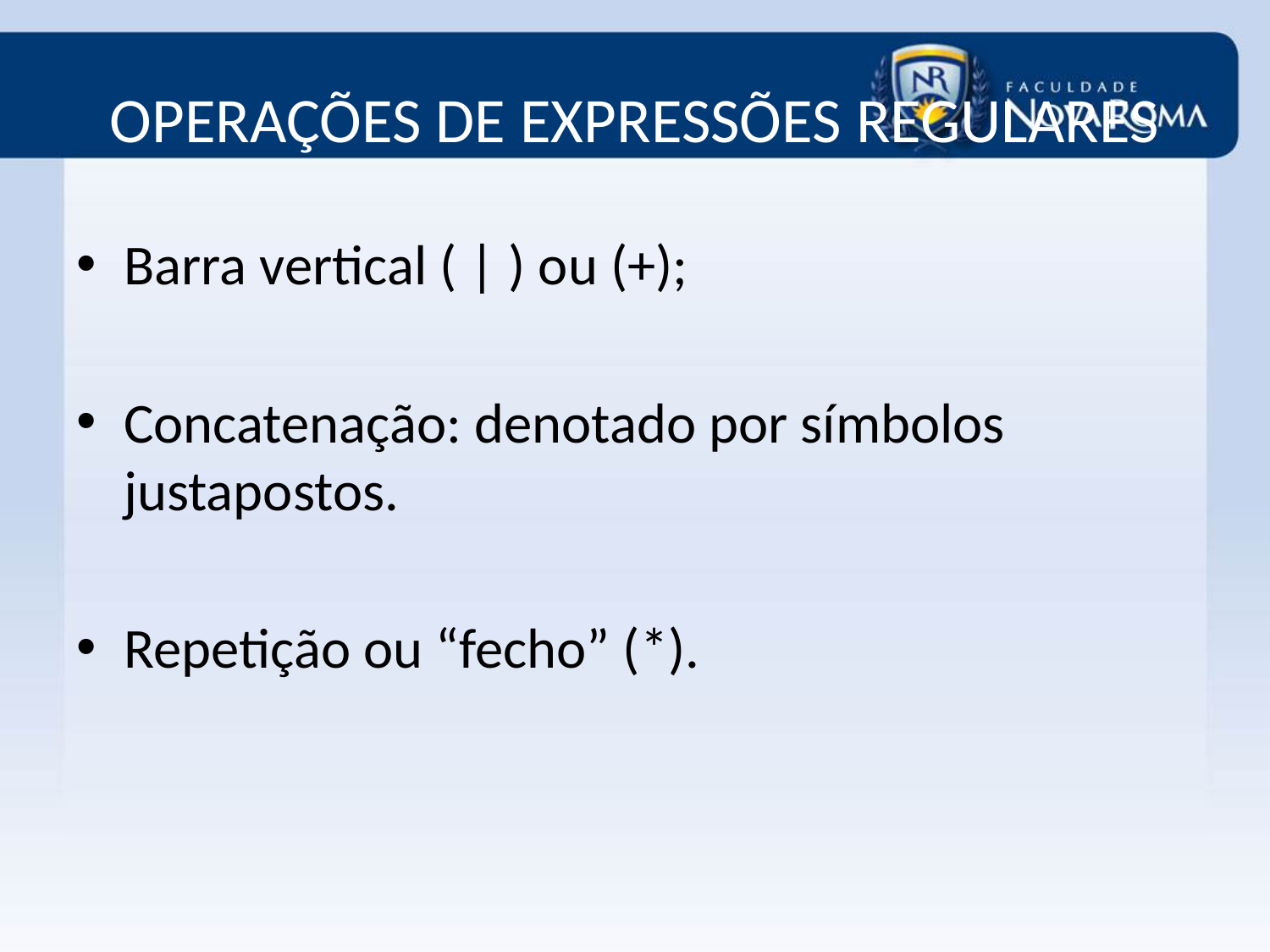

# OPERAÇÕES DE EXPRESSÕES REGULARES
Barra vertical ( | ) ou (+);

Concatenação: denotado por símbolos justapostos.

Repetição ou “fecho” (*).